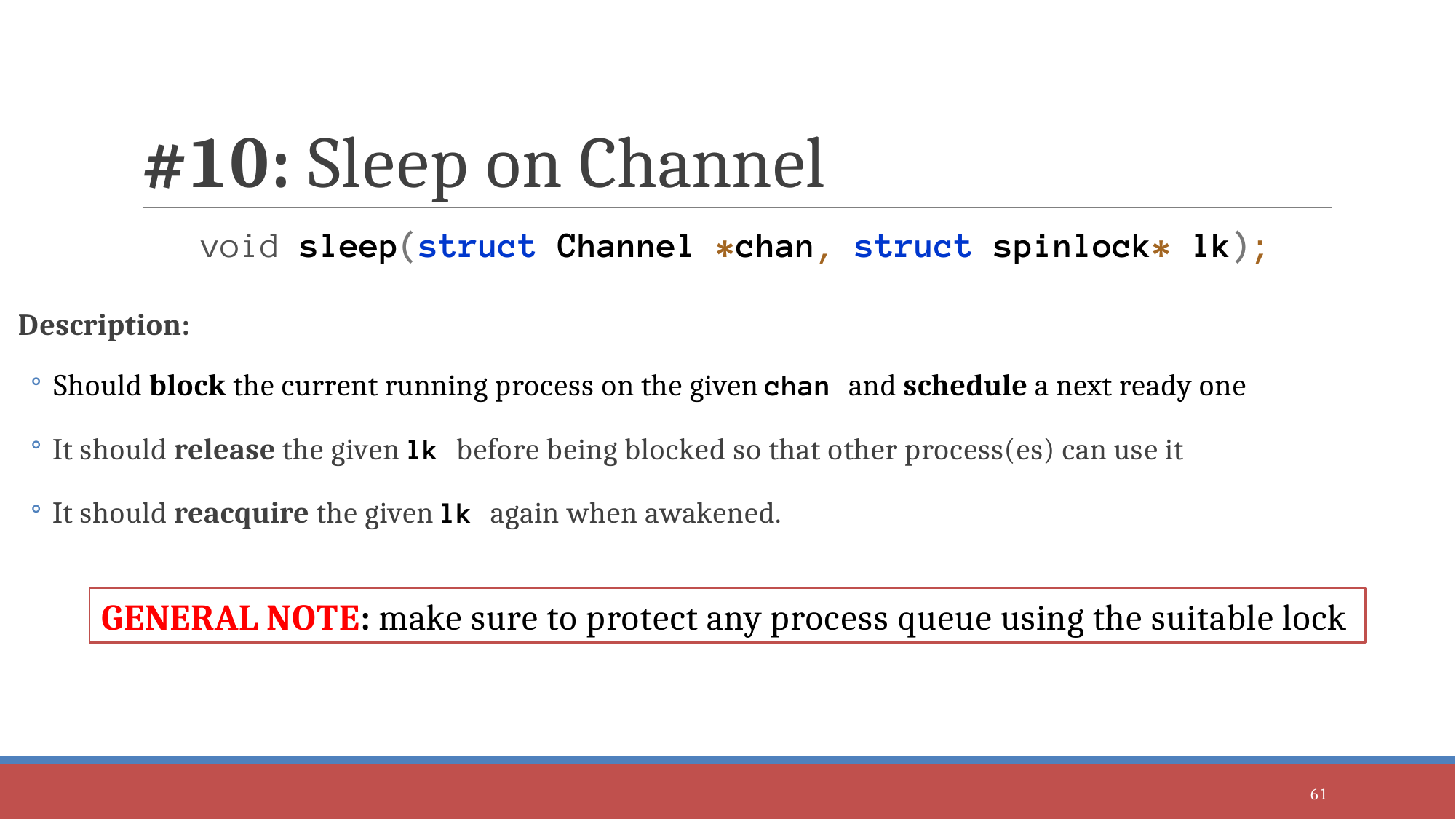

# #10: Sleep on Channel
void sleep(struct Channel *chan, struct spinlock* lk);
Description:
Should block the current running process on the given chan and schedule a next ready one
It should release the given lk before being blocked so that other process(es) can use it
It should reacquire the given lk again when awakened.

GENERAL NOTE: make sure to protect any process queue using the suitable lock
61